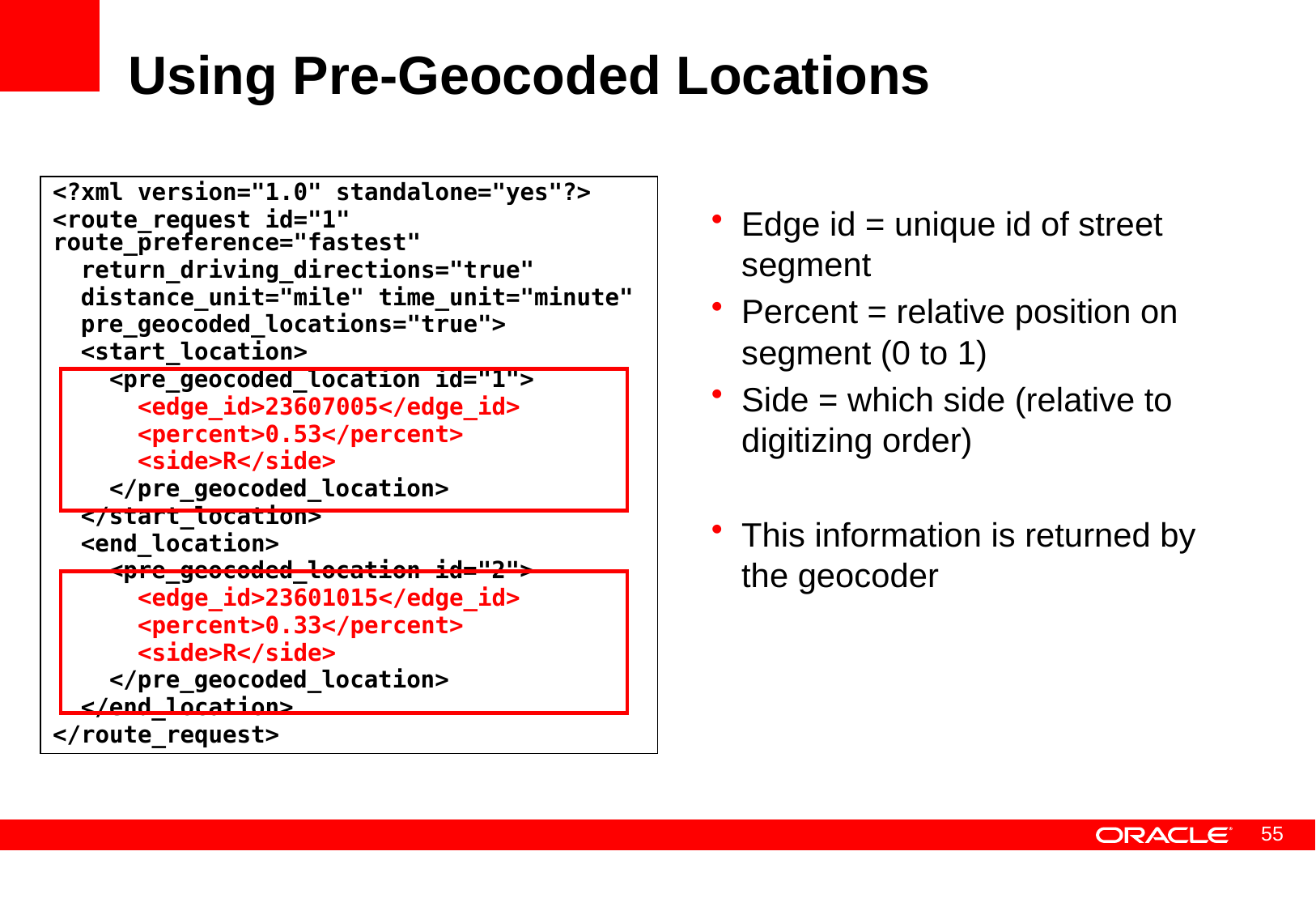

# Using Pre-Geocoded Locations
<?xml version="1.0" standalone="yes"?>
<route_request id="1" route_preference="fastest"
  return_driving_directions="true"
  distance_unit="mile" time_unit="minute"
  pre_geocoded_locations="true">
  <start_location>
    <pre_geocoded_location id="1">
      <edge_id>23607005</edge_id>
      <percent>0.53</percent>
      <side>R</side>
    </pre_geocoded_location>
  </start_location>
  <end_location>
    <pre_geocoded_location id="2">
      <edge_id>23601015</edge_id>
      <percent>0.33</percent>
      <side>R</side>
    </pre_geocoded_location>
  </end_location>
</route_request>
Edge id = unique id of street segment
Percent = relative position on segment (0 to 1)
Side = which side (relative to digitizing order)

This information is returned by the geocoder